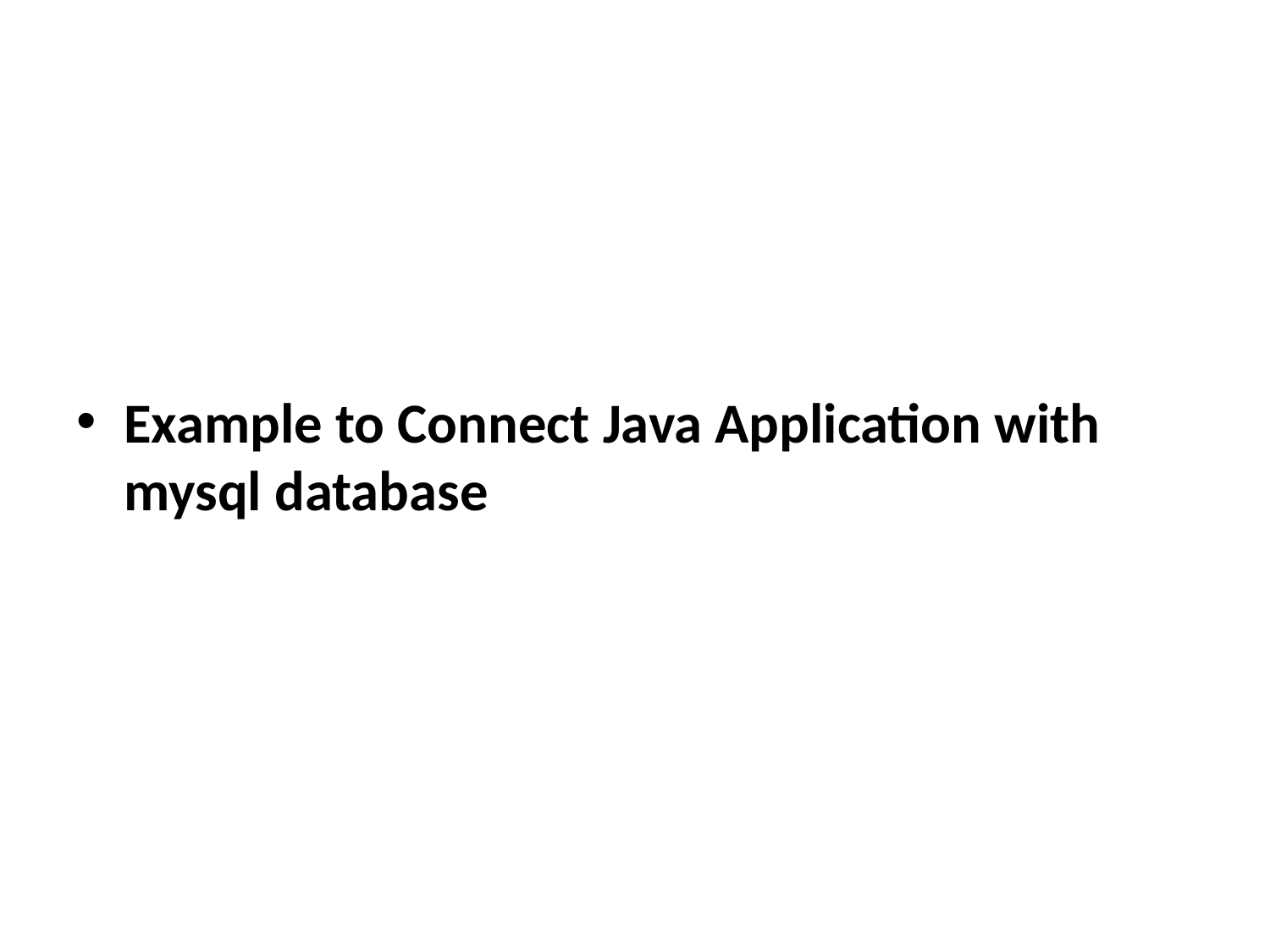

Example to Connect Java Application with mysql database